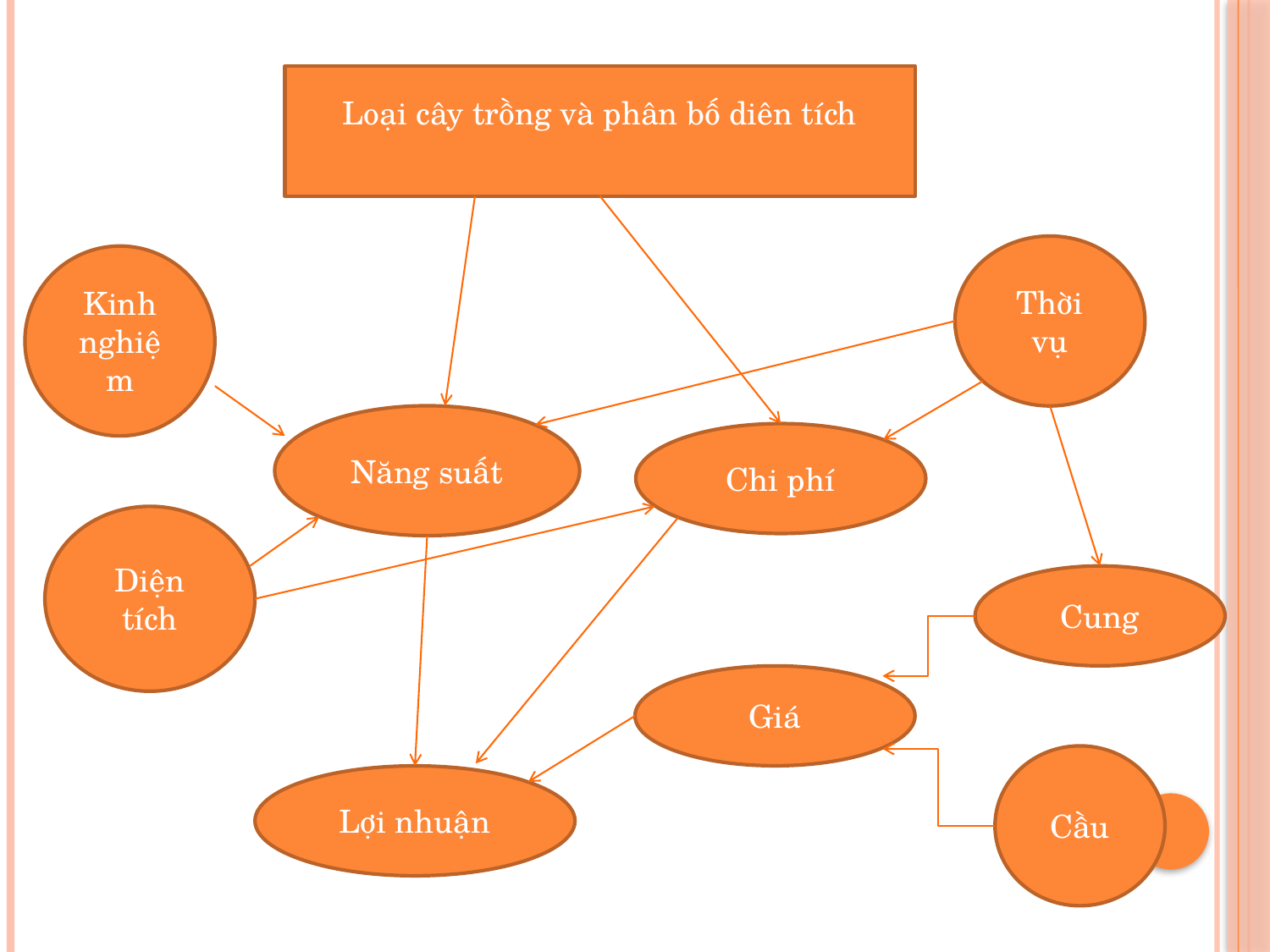

Loại cây trồng và phân bố diên tích

Thời vụ
Kinh nghiệm
Năng suất
Chi phí
Diện tích
Cung
Giá
Cầu
Lợi nhuận